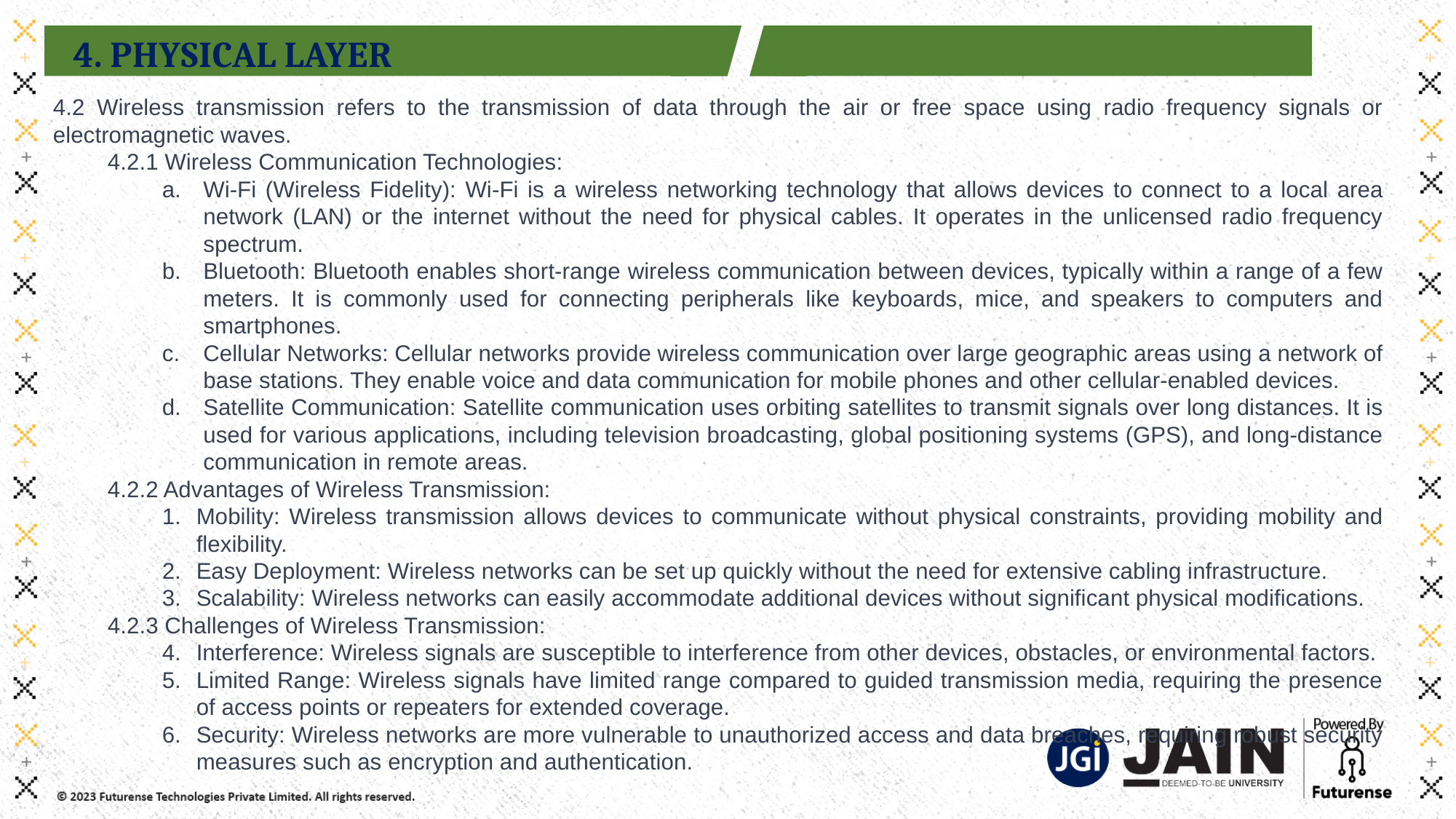

4. PHYSICAL LAYER

4.2 Wireless transmission refers to the transmission of data through the air or free space using radio frequency signals or electromagnetic waves.
4.2.1 Wireless Communication Technologies:
Wi-Fi (Wireless Fidelity): Wi-Fi is a wireless networking technology that allows devices to connect to a local area network (LAN) or the internet without the need for physical cables. It operates in the unlicensed radio frequency spectrum.
Bluetooth: Bluetooth enables short-range wireless communication between devices, typically within a range of a few meters. It is commonly used for connecting peripherals like keyboards, mice, and speakers to computers and smartphones.
Cellular Networks: Cellular networks provide wireless communication over large geographic areas using a network of base stations. They enable voice and data communication for mobile phones and other cellular-enabled devices.
Satellite Communication: Satellite communication uses orbiting satellites to transmit signals over long distances. It is used for various applications, including television broadcasting, global positioning systems (GPS), and long-distance communication in remote areas.
4.2.2 Advantages of Wireless Transmission:
Mobility: Wireless transmission allows devices to communicate without physical constraints, providing mobility and flexibility.
Easy Deployment: Wireless networks can be set up quickly without the need for extensive cabling infrastructure.
Scalability: Wireless networks can easily accommodate additional devices without significant physical modifications.
4.2.3 Challenges of Wireless Transmission:
Interference: Wireless signals are susceptible to interference from other devices, obstacles, or environmental factors.
Limited Range: Wireless signals have limited range compared to guided transmission media, requiring the presence of access points or repeaters for extended coverage.
Security: Wireless networks are more vulnerable to unauthorized access and data breaches, requiring robust security measures such as encryption and authentication.